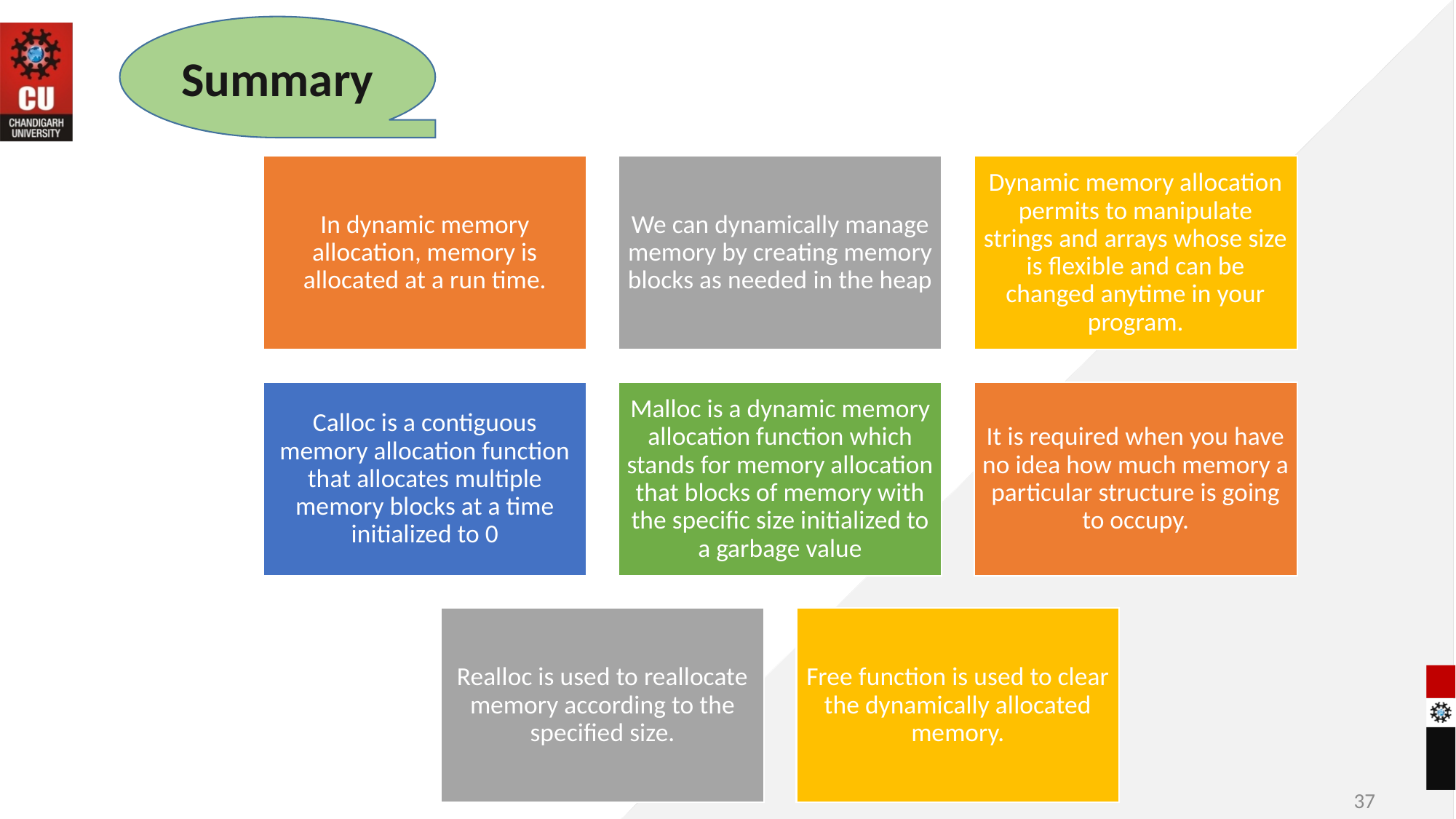

Summary

In dynamic memory allocation, memory is allocated at a run time.
We can dynamically manage memory by creating memory blocks as needed in the heap
Dynamic memory allocation permits to manipulate strings and arrays whose size is flexible and can be changed anytime in your program.
Calloc is a contiguous memory allocation function that allocates multiple memory blocks at a time initialized to 0
Malloc is a dynamic memory allocation function which stands for memory allocation that blocks of memory with the specific size initialized to a garbage value
It is required when you have no idea how much memory a particular structure is going to occupy.
Realloc is used to reallocate memory according to the specified size.
Free function is used to clear the dynamically allocated memory.
37